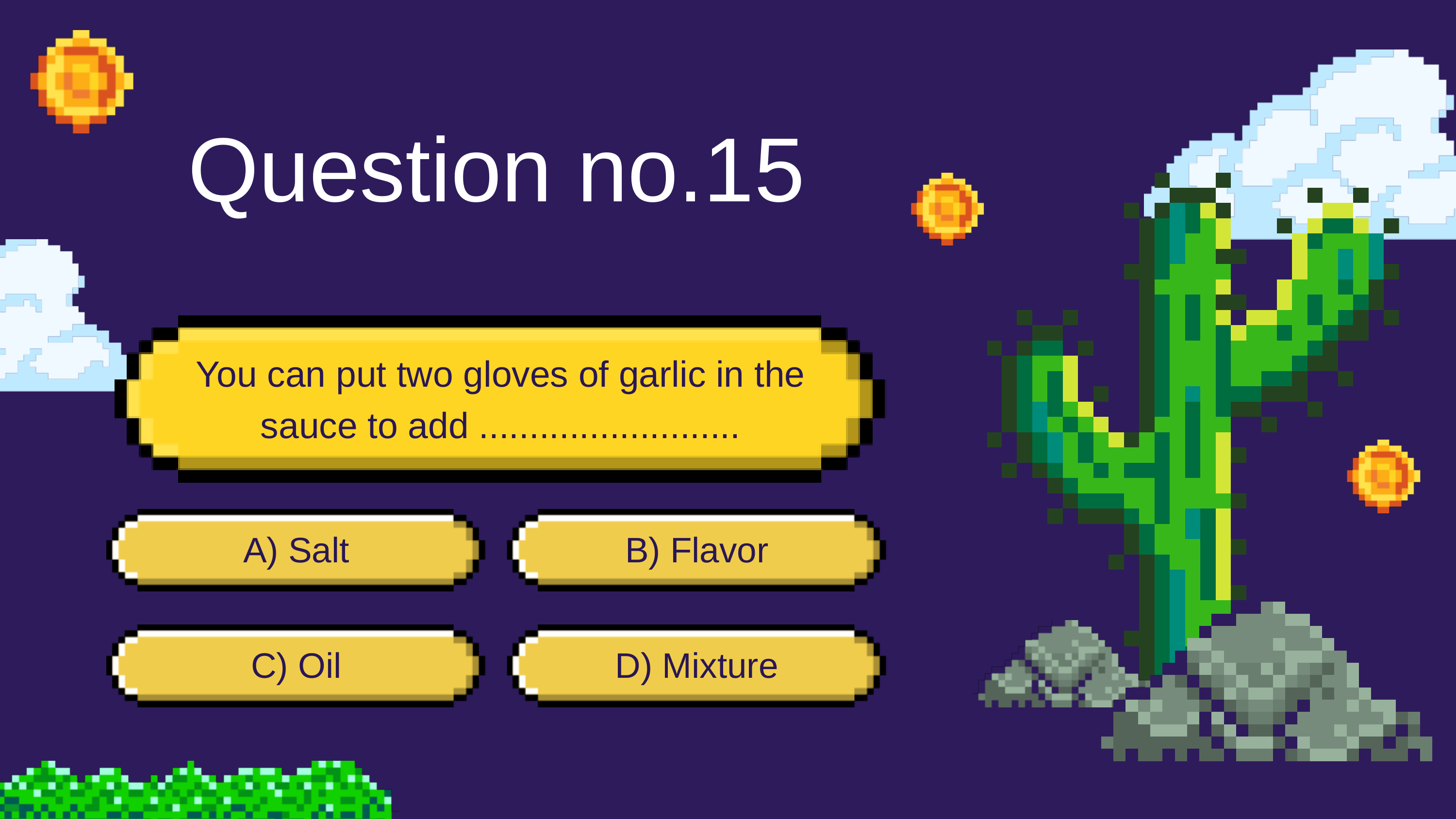

Question no.15

You can put two gloves of garlic in the sauce to add ..........................
A. Indonesia

A) Salt
B) Flavor

C) Oil
D) Mixture